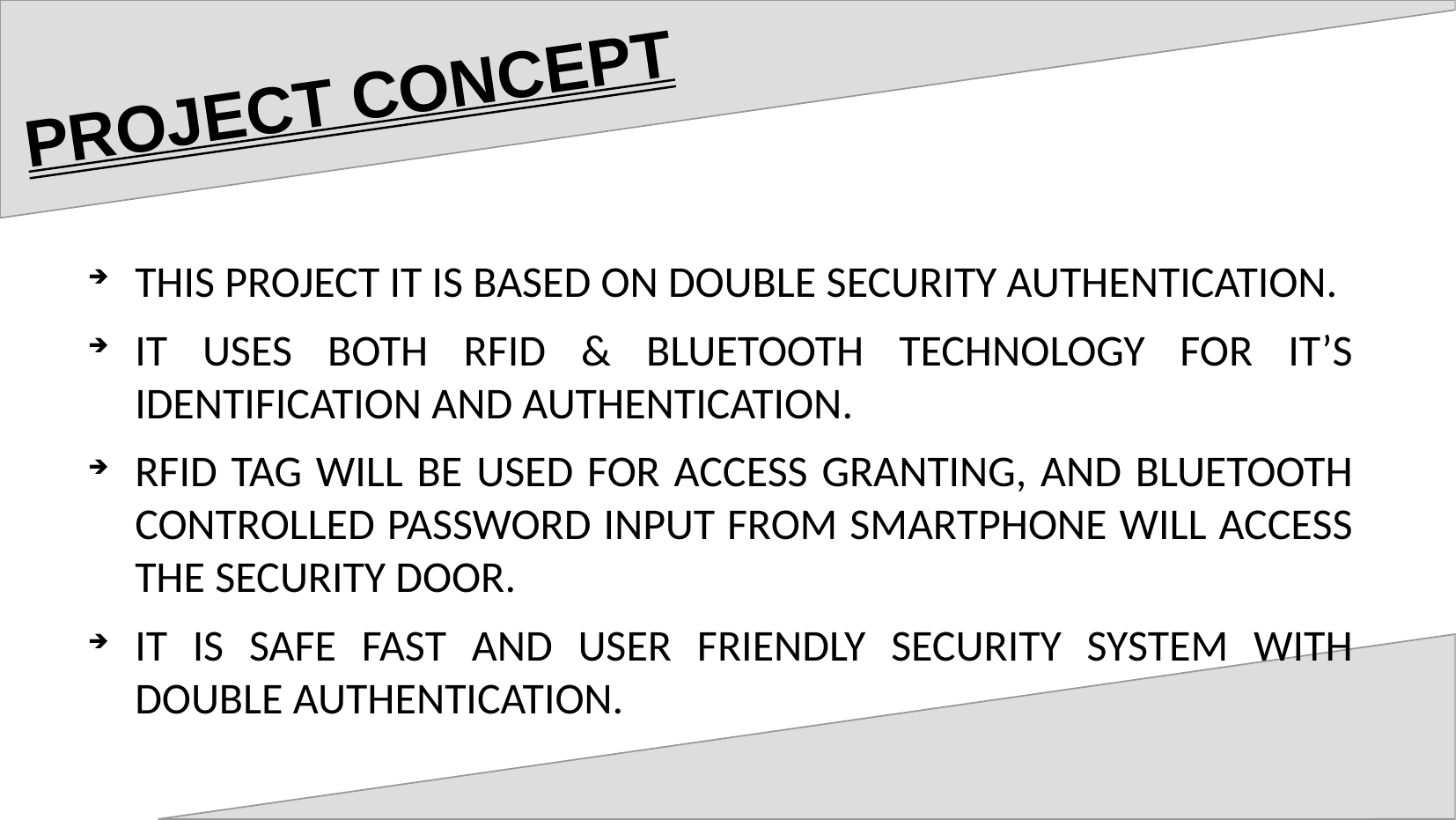

# PROJECT CONCEPT
THIS PROJECT IT IS BASED ON DOUBLE SECURITY AUTHENTICATION.
IT USES BOTH RFID & BLUETOOTH TECHNOLOGY FOR IT’S IDENTIFICATION AND AUTHENTICATION.
RFID TAG WILL BE USED FOR ACCESS GRANTING, AND BLUETOOTH CONTROLLED PASSWORD INPUT FROM SMARTPHONE WILL ACCESS THE SECURITY DOOR.
IT IS SAFE FAST AND USER FRIENDLY SECURITY SYSTEM WITH DOUBLE AUTHENTICATION.